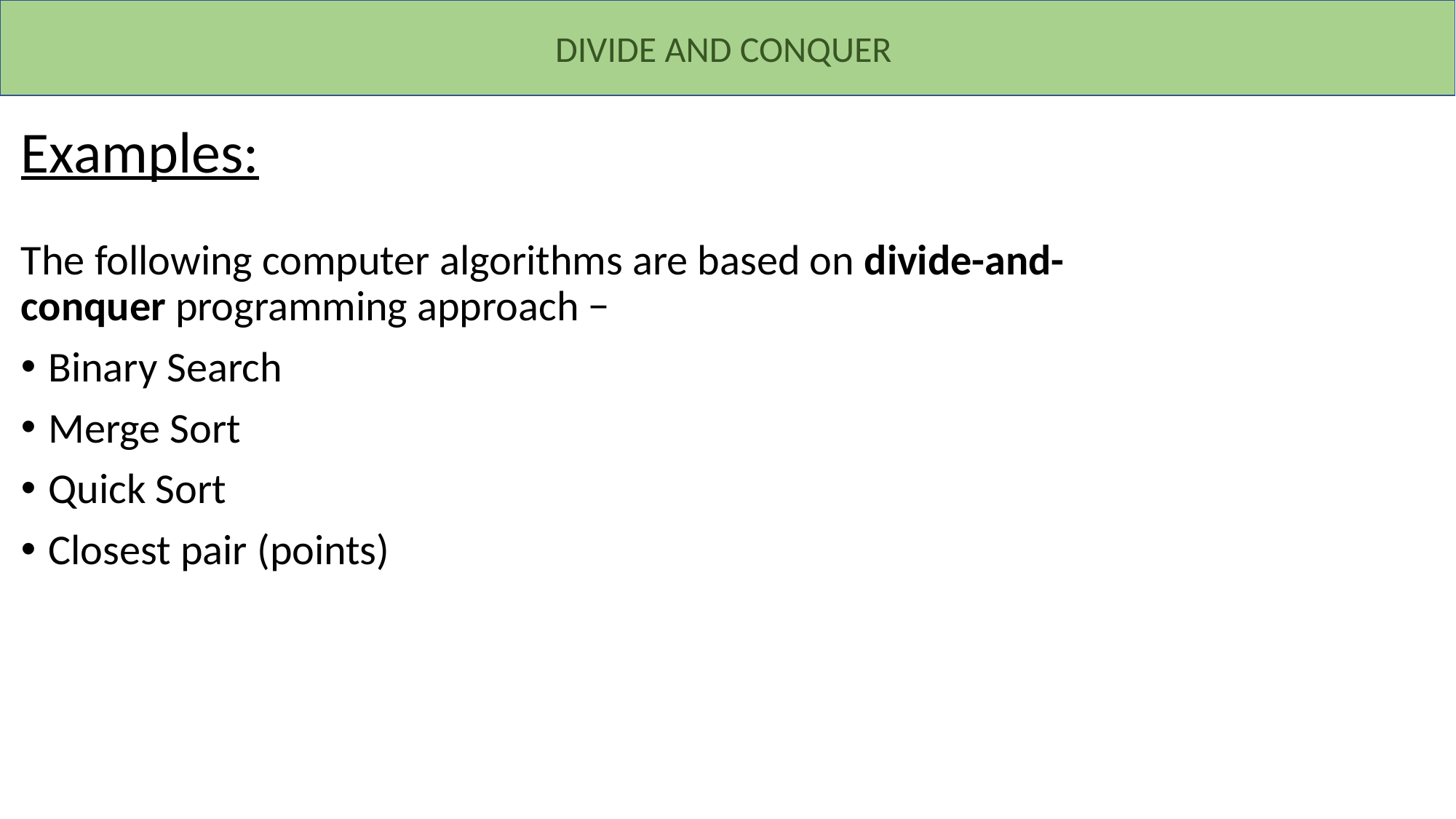

DIVIDE AND CONQUER
# Examples:
The following computer algorithms are based on divide-and-conquer programming approach −
Binary Search
Merge Sort
Quick Sort
Closest pair (points)